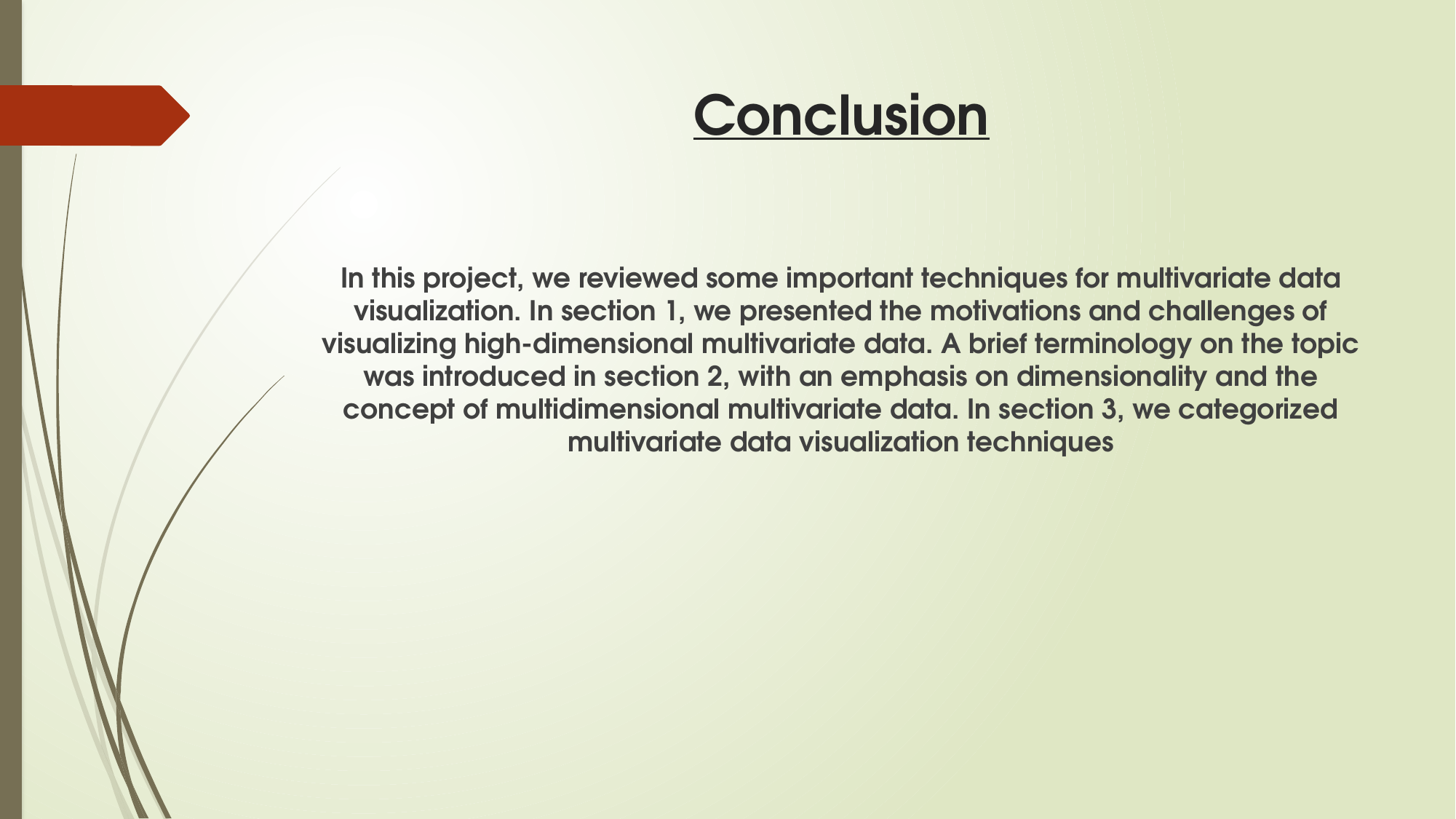

# Conclusion
In this project, we reviewed some important techniques for multivariate data visualization. In section 1, we presented the motivations and challenges of visualizing high-dimensional multivariate data. A brief terminology on the topic was introduced in section 2, with an emphasis on dimensionality and the concept of multidimensional multivariate data. In section 3, we categorized multivariate data visualization techniques